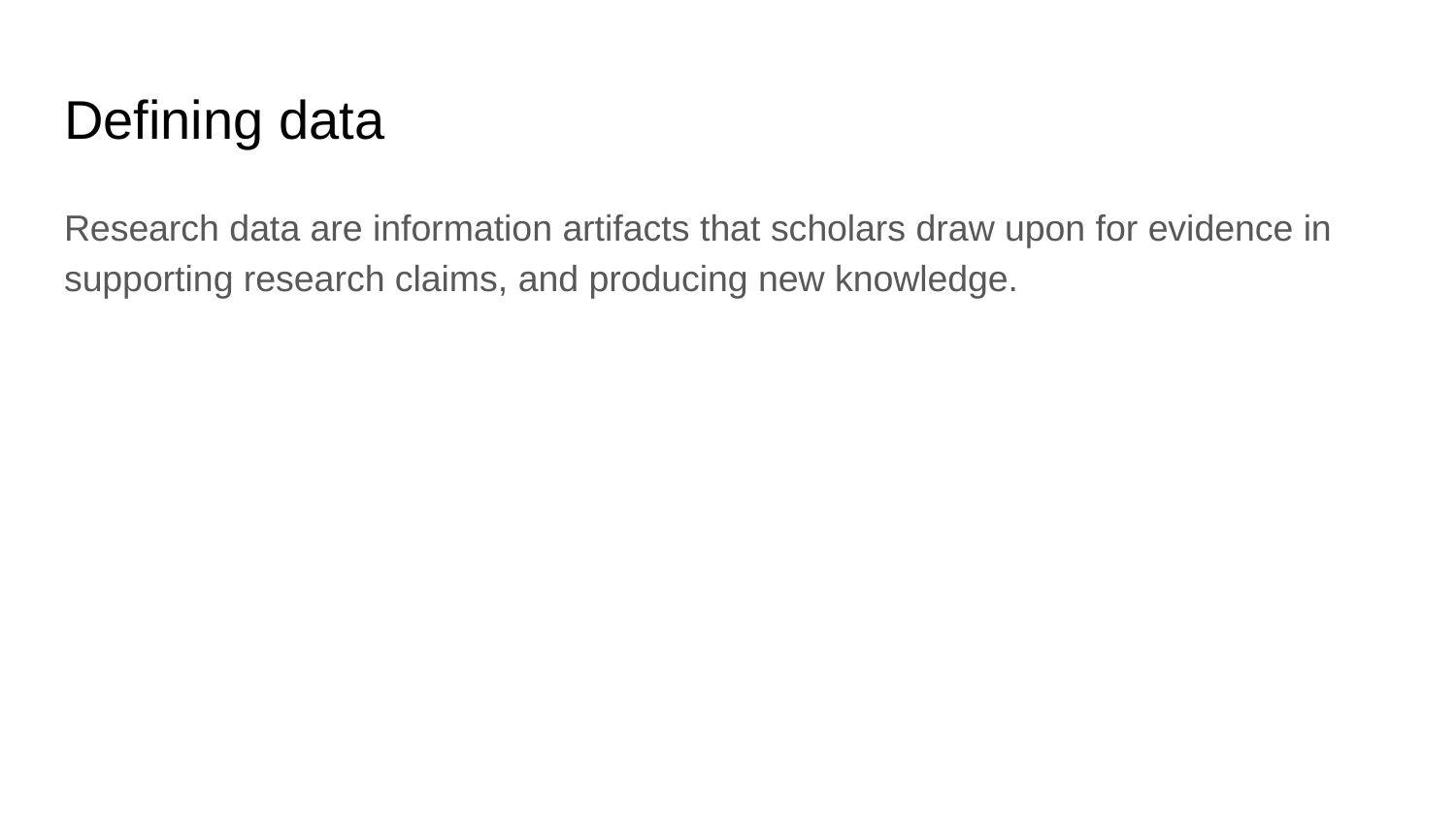

# Defining data
Research data are information artifacts that scholars draw upon for evidence in supporting research claims, and producing new knowledge.